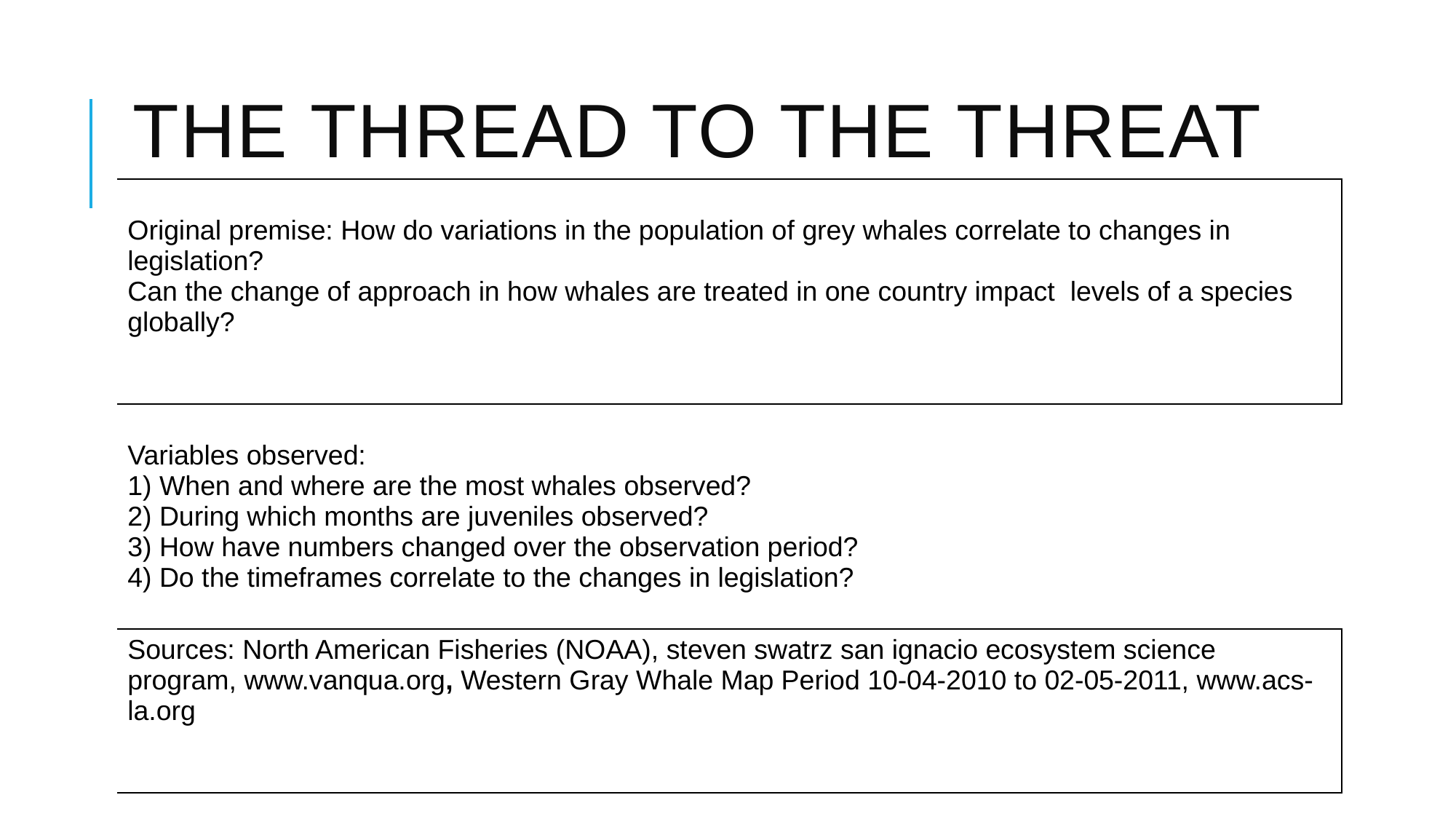

# The thread to the threat
| Original premise: How do variations in the population of grey whales correlate to changes in legislation? Can the change of approach in how whales are treated in one country impact levels of a species globally? |
| --- |
| Variables observed: 1) When and where are the most whales observed? 2) During which months are juveniles observed? 3) How have numbers changed over the observation period? 4) Do the timeframes correlate to the changes in legislation? |
| Sources: North American Fisheries (NOAA), steven swatrz san ignacio ecosystem science program, www.vanqua.org, Western Gray Whale Map Period 10-04-2010 to 02-05-2011, www.acs-la.org |
|  |